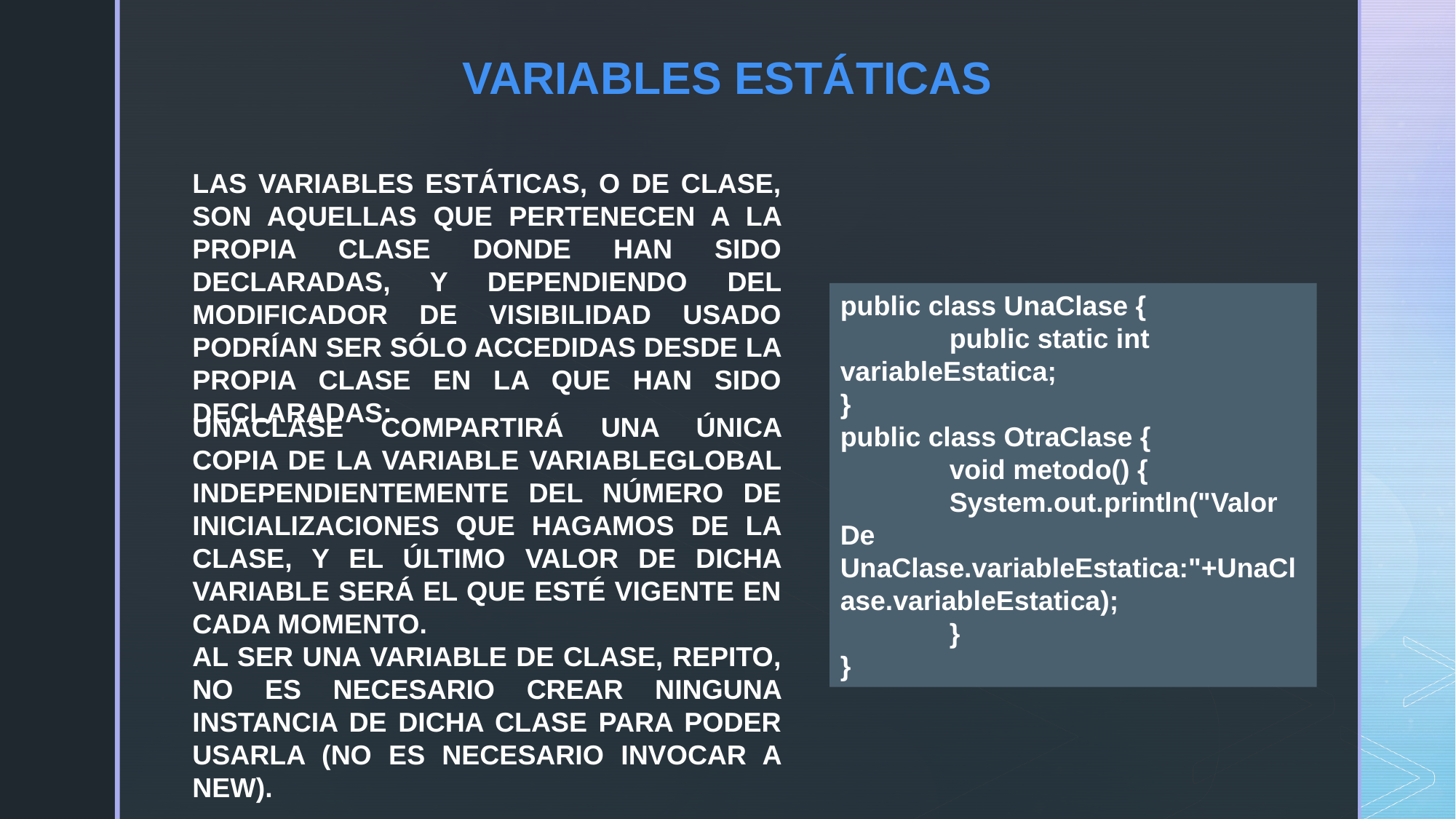

VARIABLES ESTÁTICAS
LAS VARIABLES ESTÁTICAS, O DE CLASE, SON AQUELLAS QUE PERTENECEN A LA PROPIA CLASE DONDE HAN SIDO DECLARADAS, Y DEPENDIENDO DEL MODIFICADOR DE VISIBILIDAD USADO PODRÍAN SER SÓLO ACCEDIDAS DESDE LA PROPIA CLASE EN LA QUE HAN SIDO DECLARADAS:
public class UnaClase {
	public static int variableEstatica;
}
public class OtraClase {
	void metodo() {
	System.out.println("Valor De UnaClase.variableEstatica:"+UnaClase.variableEstatica);
	}
}
UNACLASE COMPARTIRÁ UNA ÚNICA COPIA DE LA VARIABLE VARIABLEGLOBAL INDEPENDIENTEMENTE DEL NÚMERO DE INICIALIZACIONES QUE HAGAMOS DE LA CLASE, Y EL ÚLTIMO VALOR DE DICHA VARIABLE SERÁ EL QUE ESTÉ VIGENTE EN CADA MOMENTO.
AL SER UNA VARIABLE DE CLASE, REPITO, NO ES NECESARIO CREAR NINGUNA INSTANCIA DE DICHA CLASE PARA PODER USARLA (NO ES NECESARIO INVOCAR A NEW).